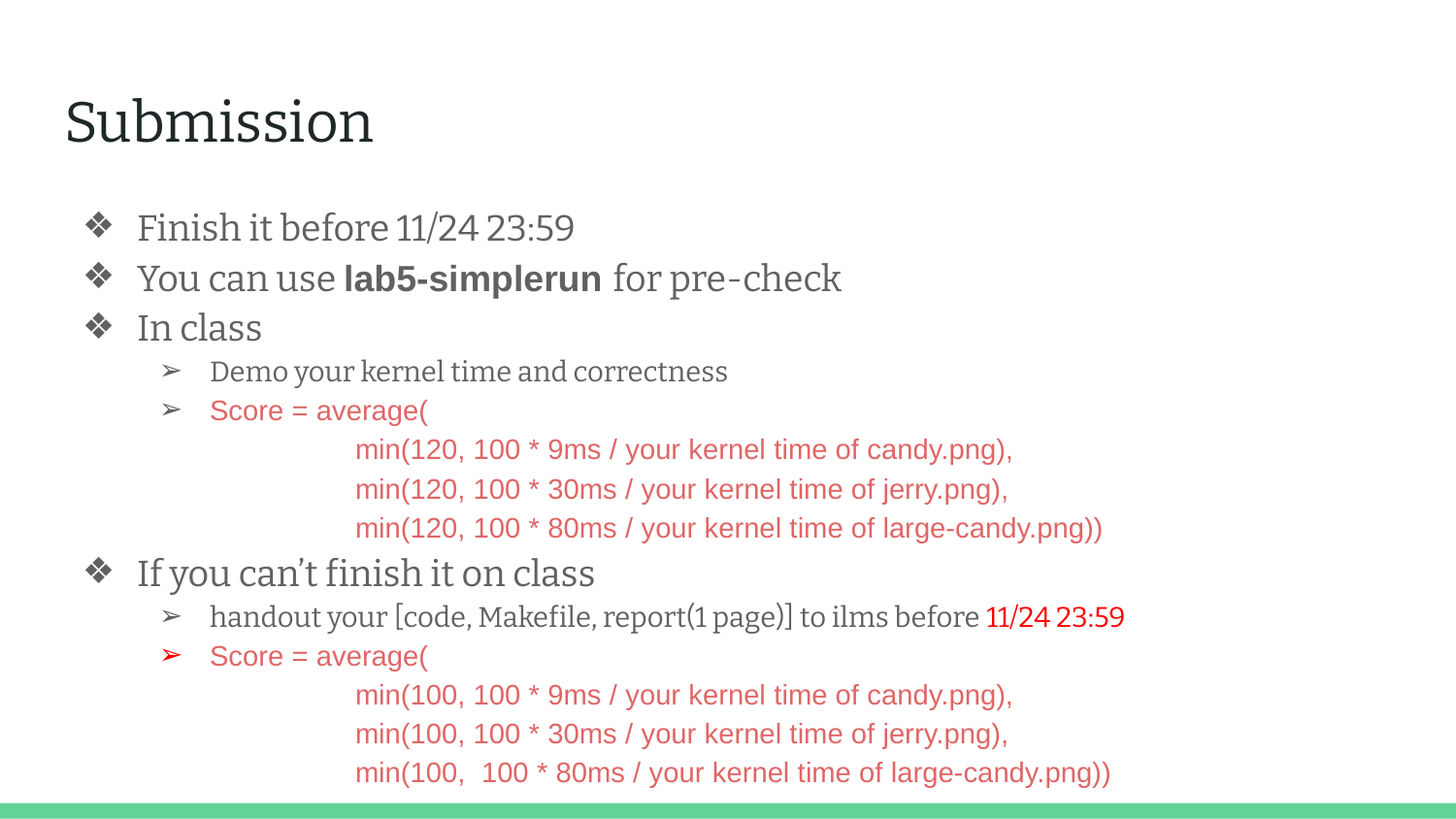

# Submission
Finish it before 11/24 23:59
You can use lab5-simplerun for pre-check
In class
Demo your kernel time and correctness
Score = average(
	min(120, 100 * 9ms / your kernel time of candy.png),
	min(120, 100 * 30ms / your kernel time of jerry.png),
	min(120, 100 * 80ms / your kernel time of large-candy.png))
If you can’t finish it on class
handout your [code, Makefile, report(1 page)] to ilms before 11/24 23:59
Score = average(
	min(100, 100 * 9ms / your kernel time of candy.png),
	min(100, 100 * 30ms / your kernel time of jerry.png),
	min(100,  100 * 80ms / your kernel time of large-candy.png))